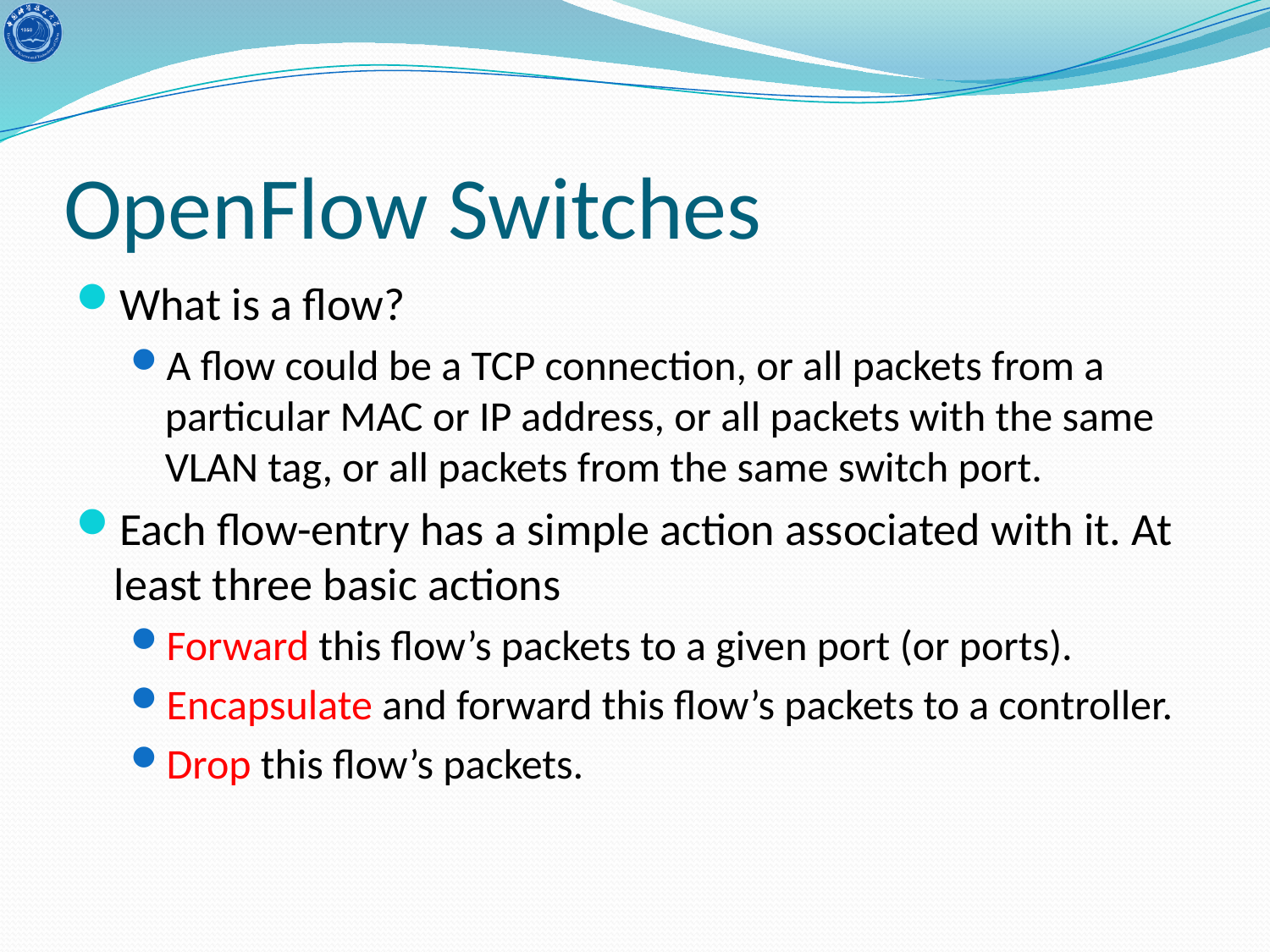

# OpenFlow Switches
What is a flow?
A flow could be a TCP connection, or all packets from a particular MAC or IP address, or all packets with the same VLAN tag, or all packets from the same switch port.
Each flow-entry has a simple action associated with it. At least three basic actions
Forward this flow’s packets to a given port (or ports).
Encapsulate and forward this flow’s packets to a controller.
Drop this flow’s packets.